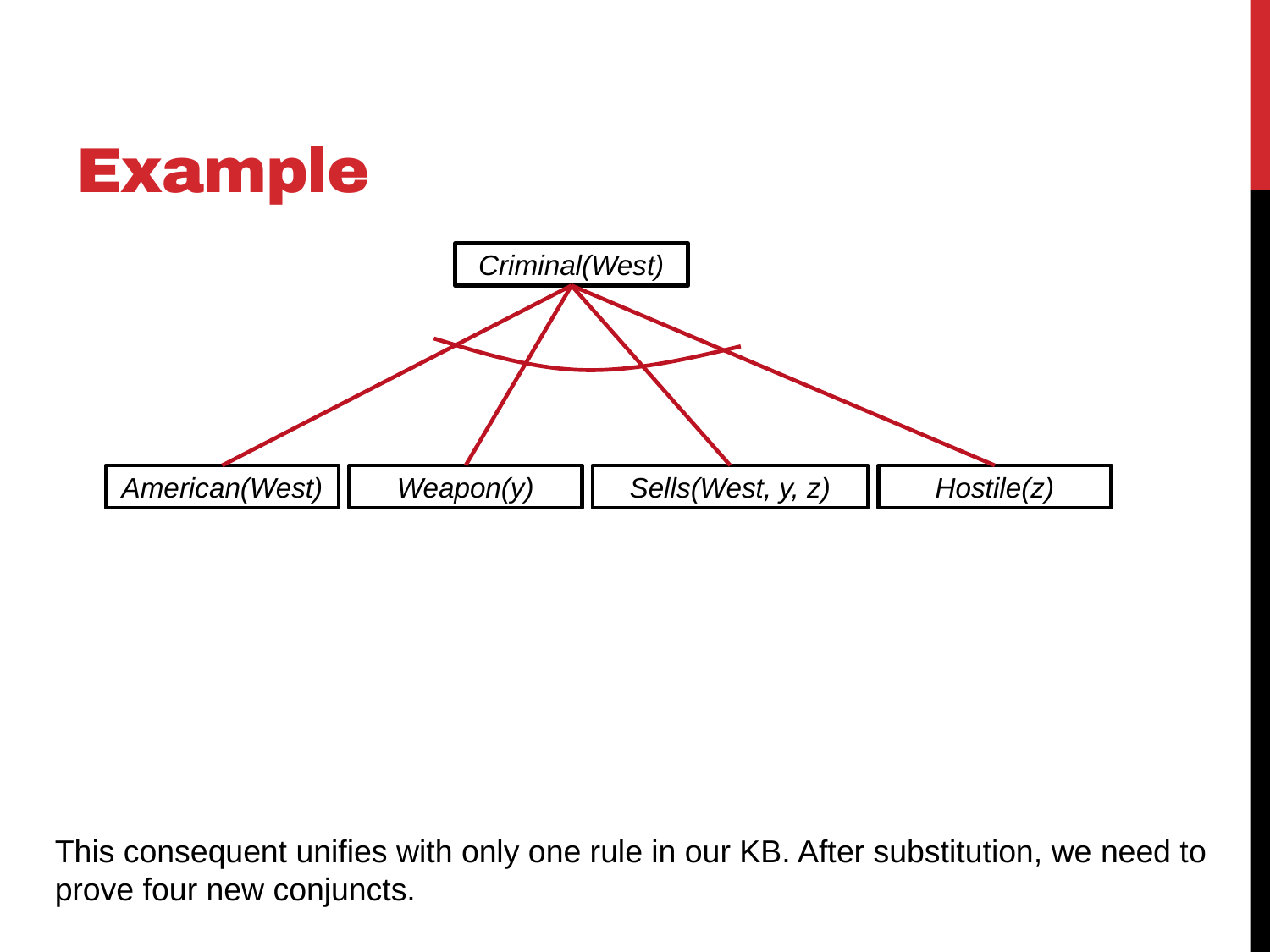

# Example
Criminal(West)

American(West)
Weapon(y)
Sells(West, y, z)
Hostile(z)
This consequent unifies with only one rule in our KB. After substitution, we need to prove four new conjuncts.